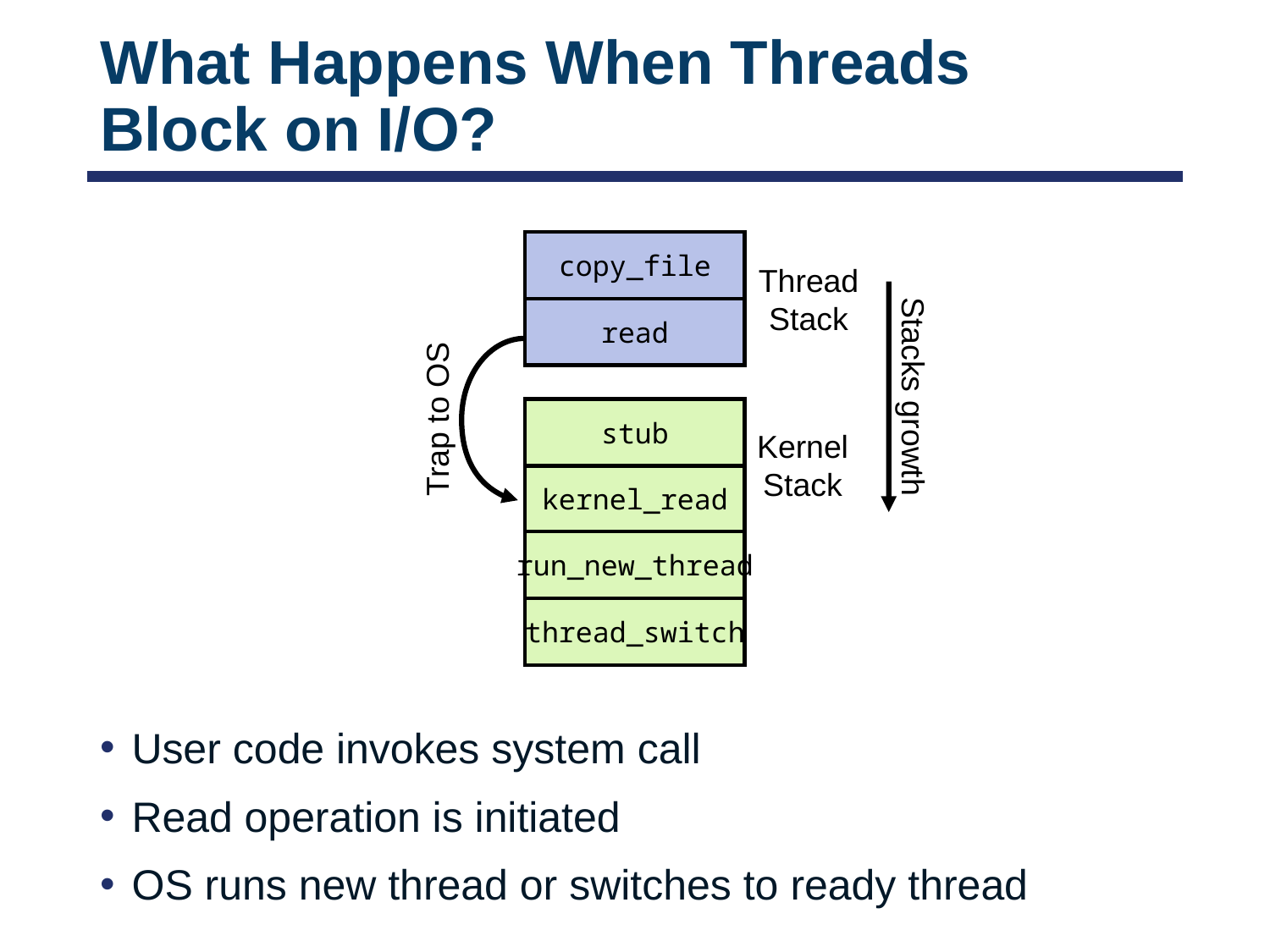

# What Happens When Threads Block on I/O?
copy_file
Thread
Stack

read

Stacks growth
Trap to OS
stub
Kernel
Stack
kernel_read
run_new_thread
thread_switch
User code invokes system call
Read operation is initiated
OS runs new thread or switches to ready thread